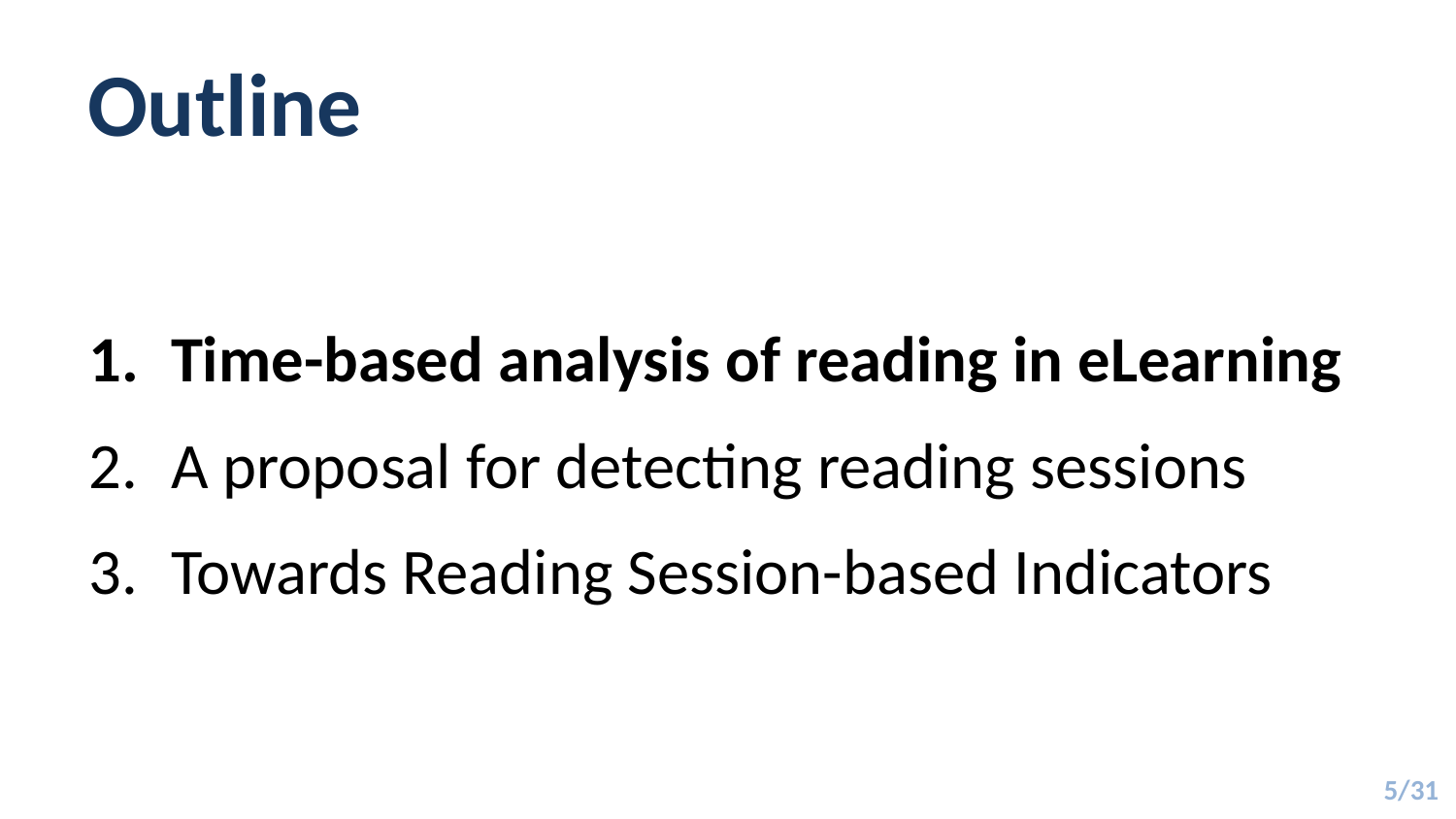

# Outline
Time-based analysis of reading in eLearning
A proposal for detecting reading sessions
Towards Reading Session-based Indicators